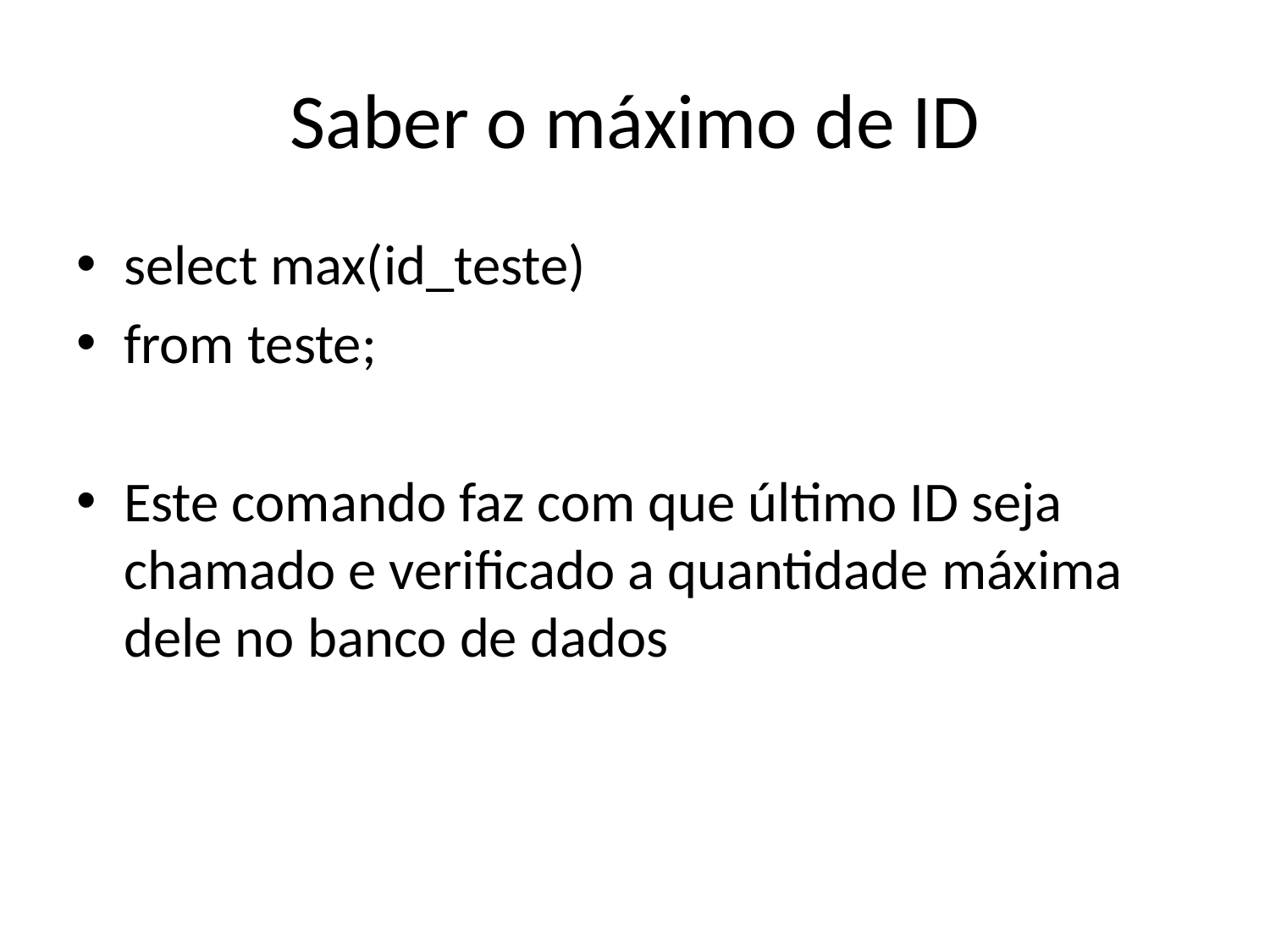

# Saber o máximo de ID
select max(id_teste)
from teste;

Este comando faz com que último ID seja chamado e verificado a quantidade máxima dele no banco de dados